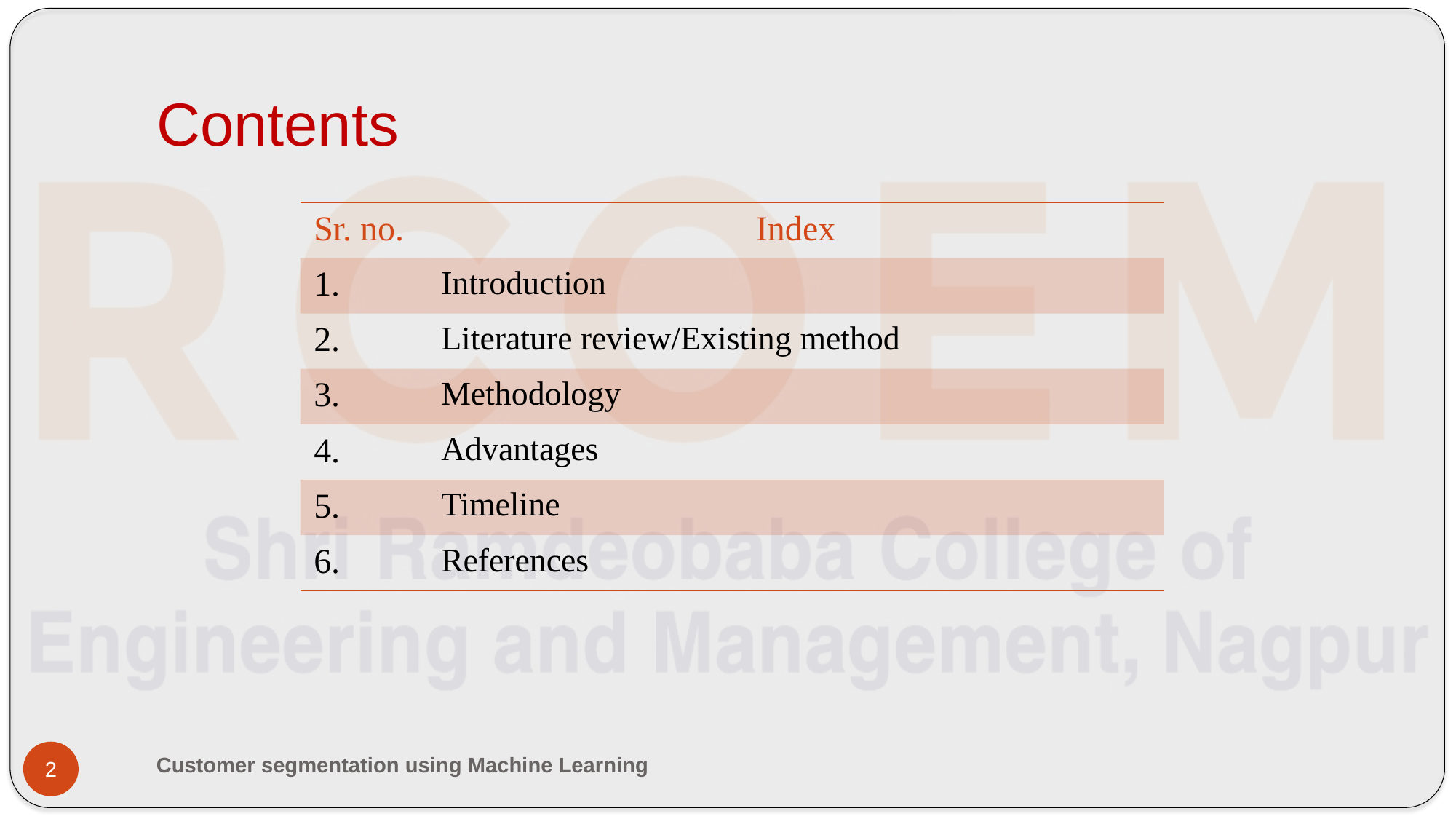

# Contents

| Sr. no. | Index |
| --- | --- |
| 1. | Introduction |
| 2. | Literature review/Existing method |
| 3. | Methodology |
| 4. | Advantages |
| 5. | Timeline |
| 6. | References |
Customer segmentation using Machine Learning
2